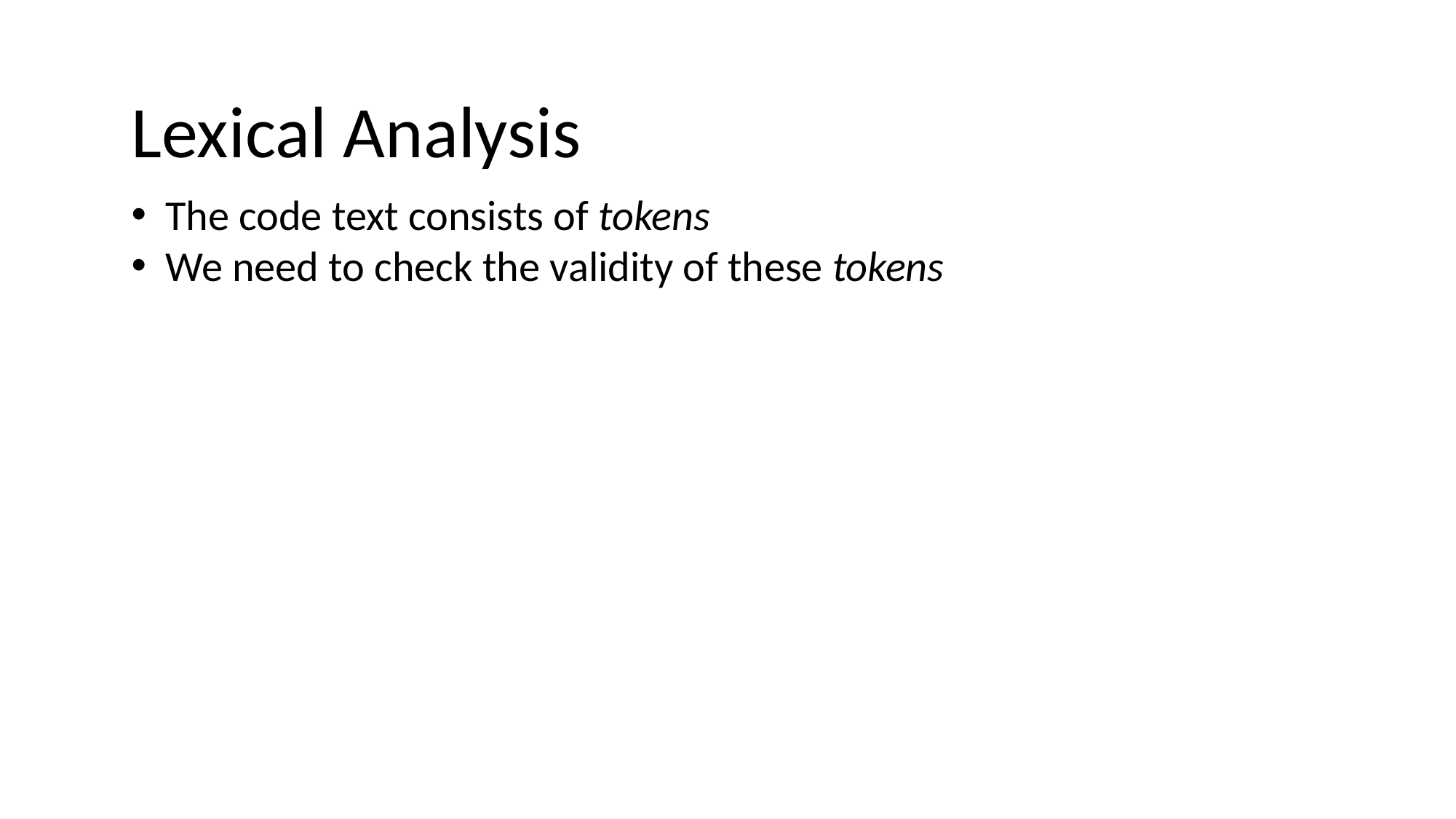

Lexical Analysis
The code text consists of tokens
We need to check the validity of these tokens